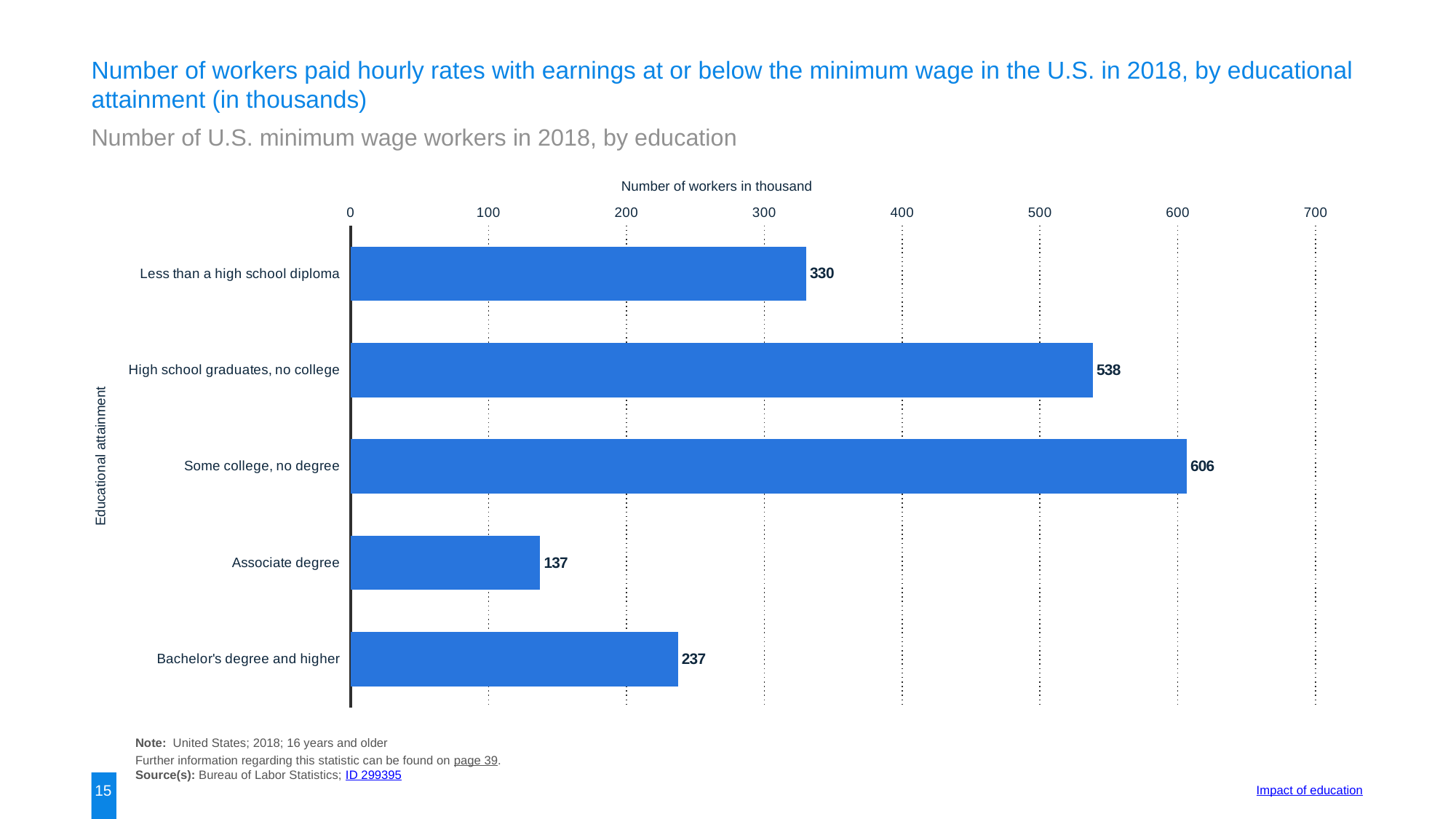

Number of workers paid hourly rates with earnings at or below the minimum wage in the U.S. in 2018, by educational attainment (in thousands)
Number of U.S. minimum wage workers in 2018, by education
Number of workers in thousand

### Chart

| Category | data |
|---|---|
| Less than a high school diploma | 330.0 |
| High school graduates, no college | 538.0 |
| Some college, no degree | 606.0 |
| Associate degree | 137.0 |
| Bachelor's degree and higher | 237.0 |
Educational attainment
Note:  United States; 2018; 16 years and older
Further information regarding this statistic can be found on page 39.
Source(s): Bureau of Labor Statistics; ID 299395

15
Impact of education